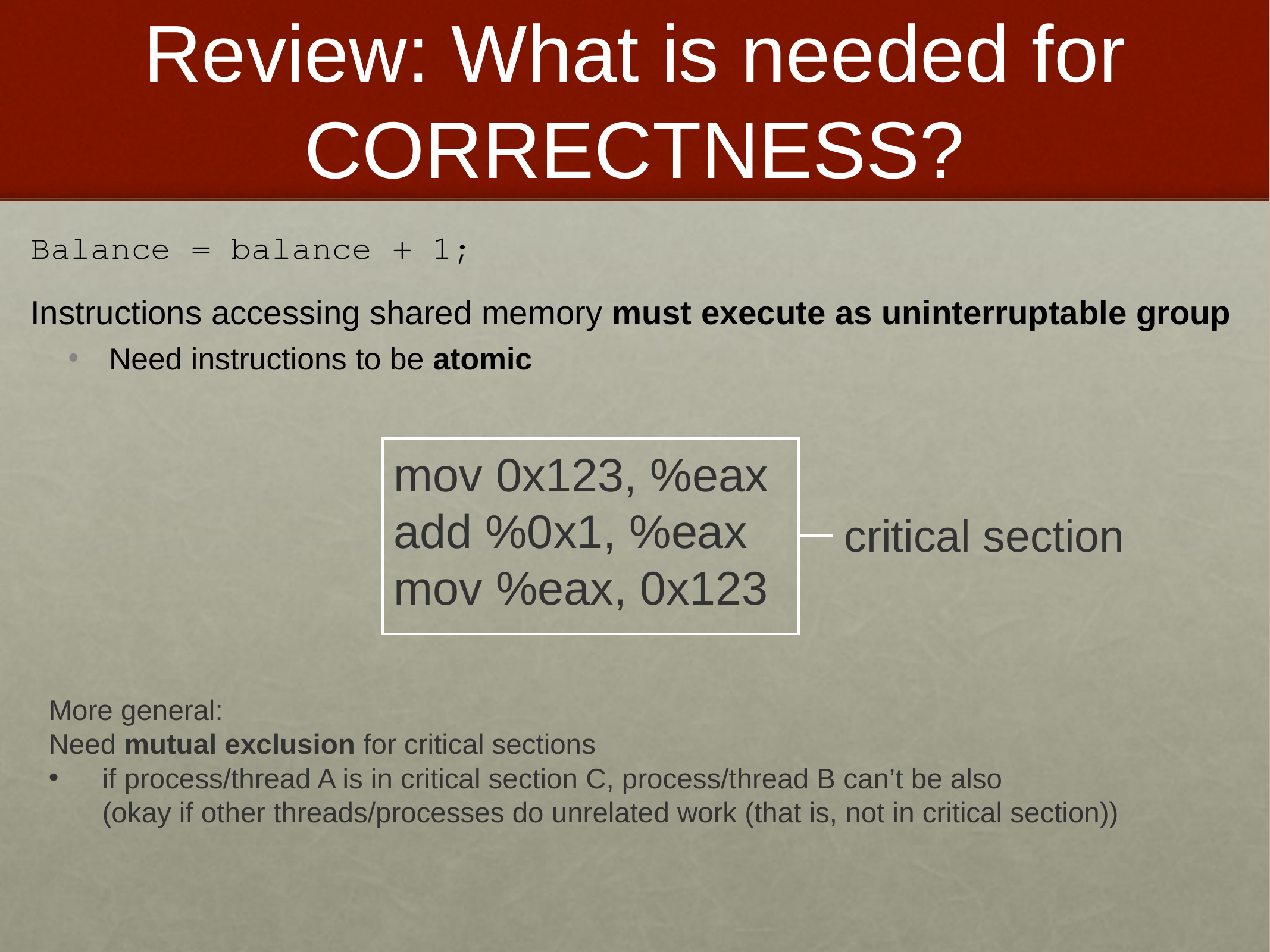

# Review: What is needed for CORRECTNESS?
Balance = balance + 1;
Instructions accessing shared memory must execute as uninterruptable group
Need instructions to be atomic
mov 0x123, %eax
add %0x1, %eax
mov %eax, 0x123

critical section

More general:
Need mutual exclusion for critical sections
if process/thread A is in critical section C, process/thread B can’t be also
	(okay if other threads/processes do unrelated work (that is, not in critical section))